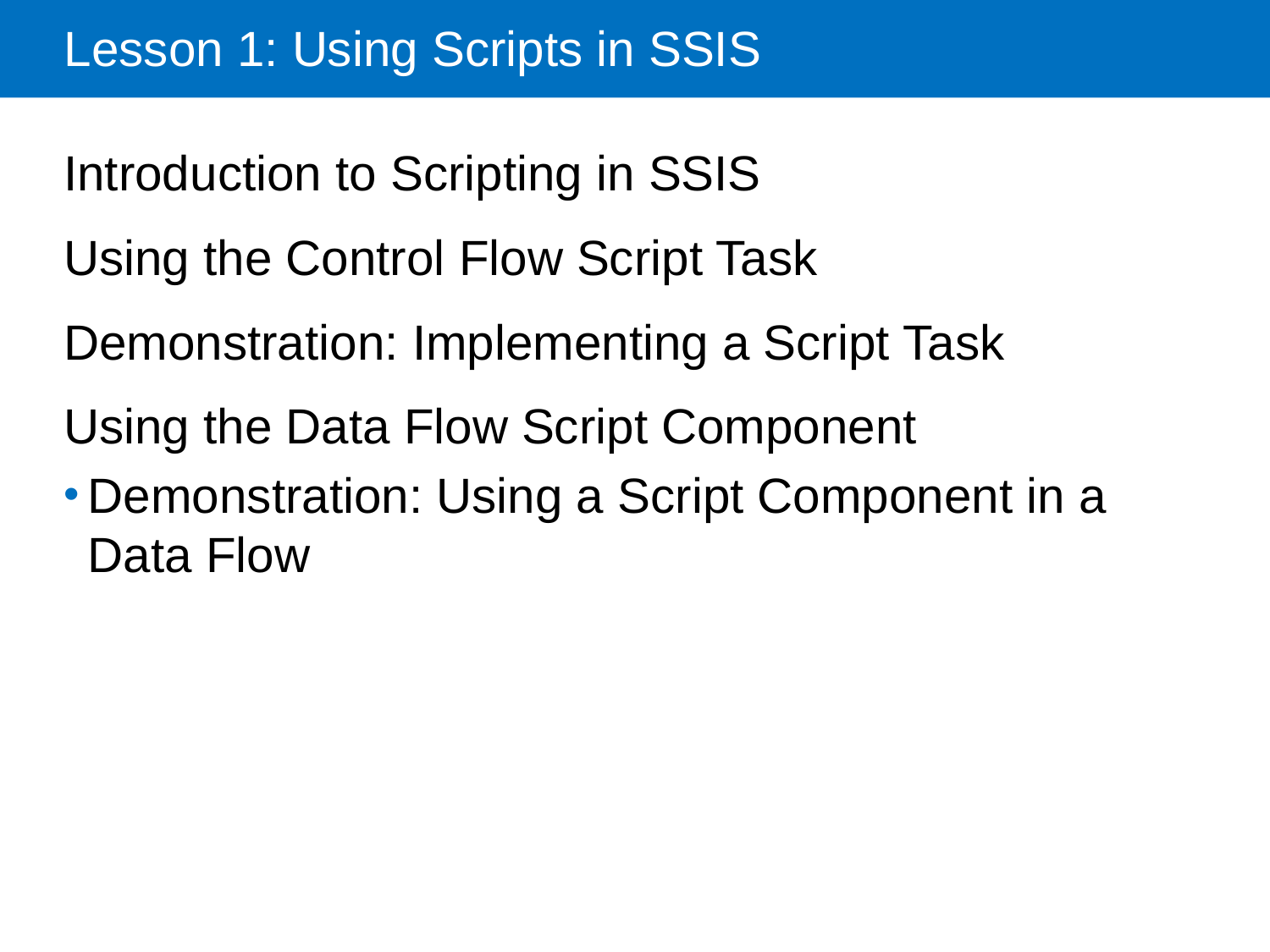

# Lesson 1: Using Scripts in SSIS
Introduction to Scripting in SSIS
Using the Control Flow Script Task
Demonstration: Implementing a Script Task
Using the Data Flow Script Component
Demonstration: Using a Script Component in a Data Flow